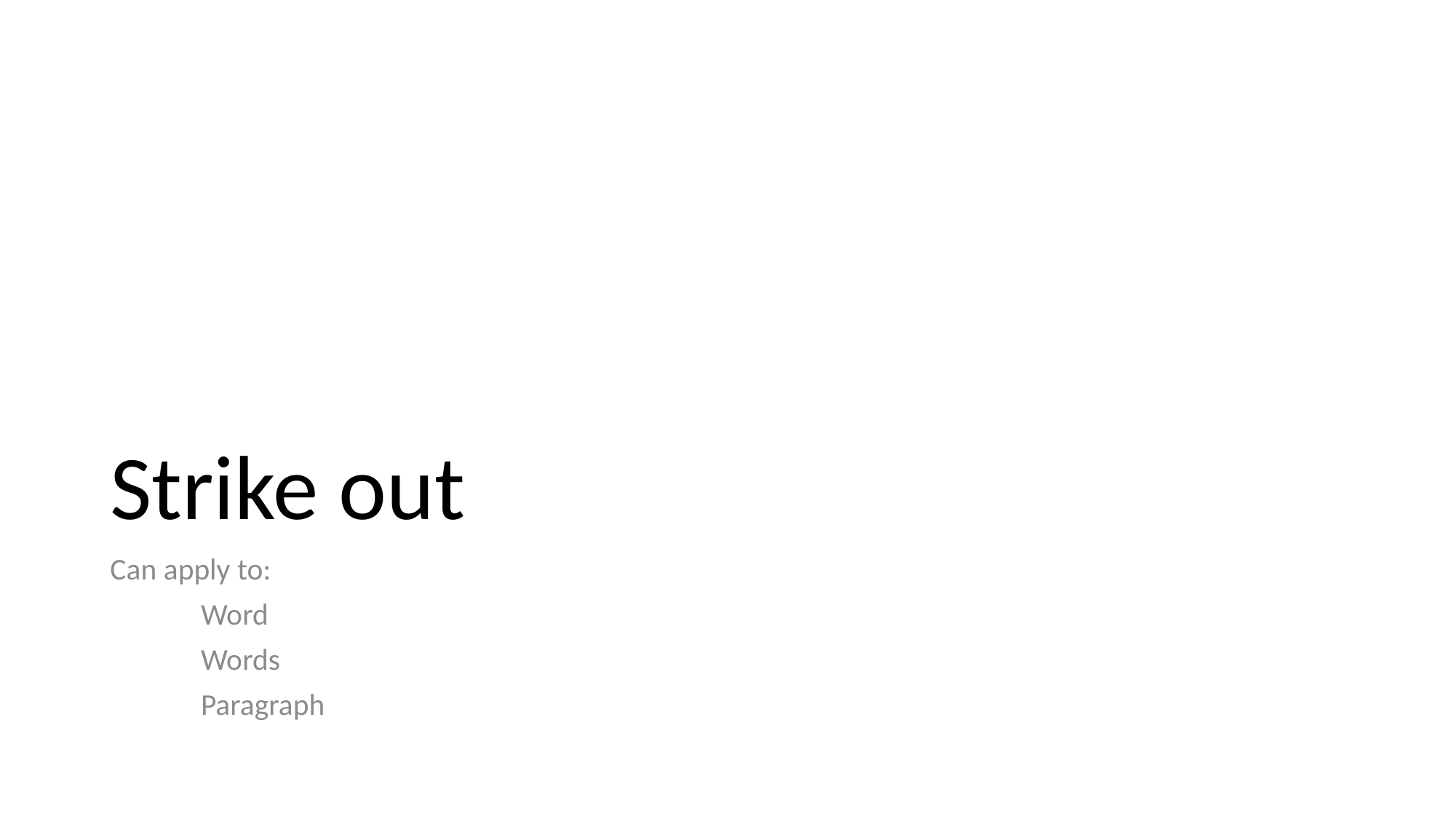

# Strike out
Can apply to:
	Word
	Words
	Paragraph